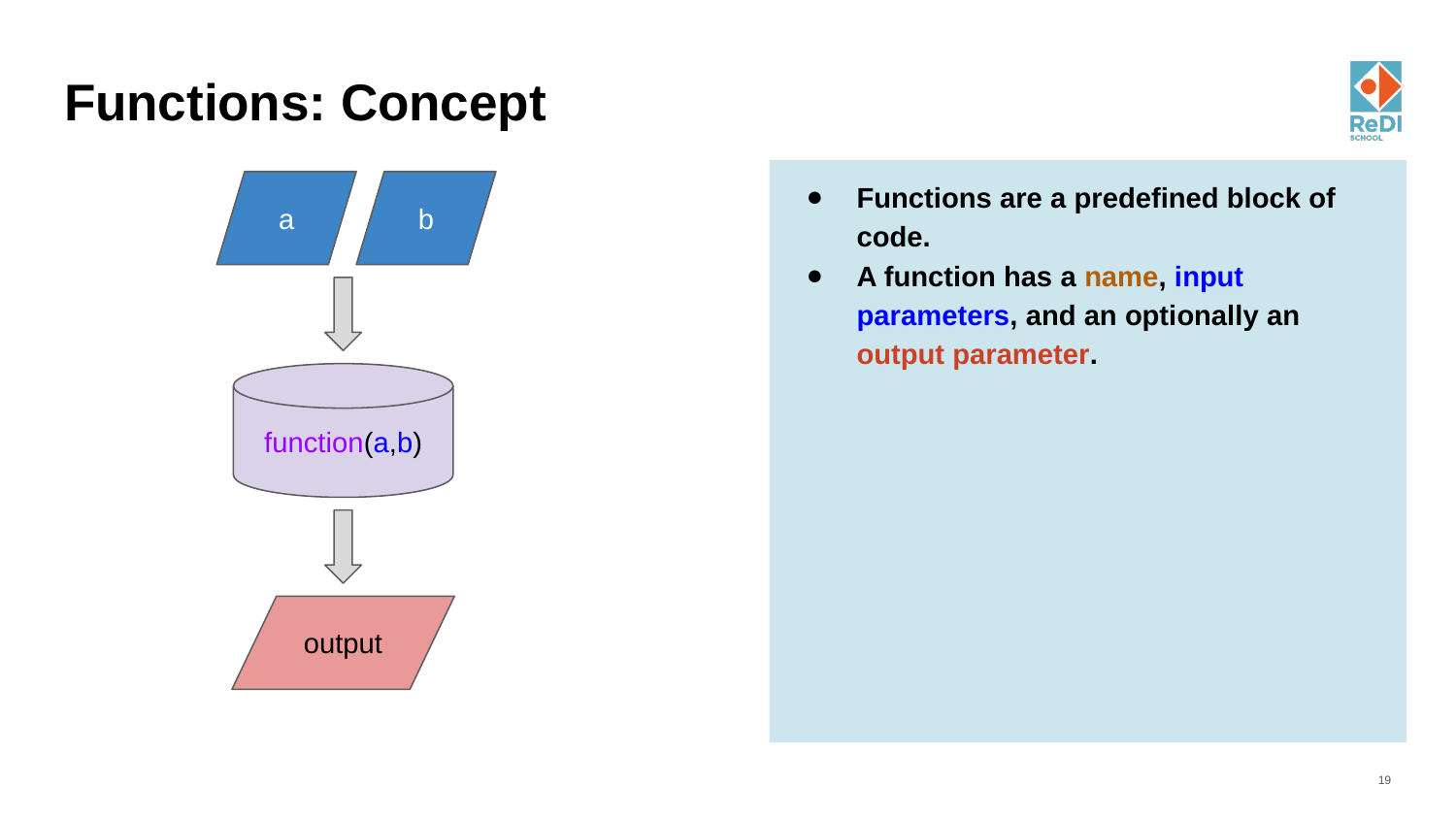

# Functions: Concept
Functions are a predefined block of code.
A function has a name, input parameters, and an optionally an output parameter.
a
b

function(a,b)

output
19